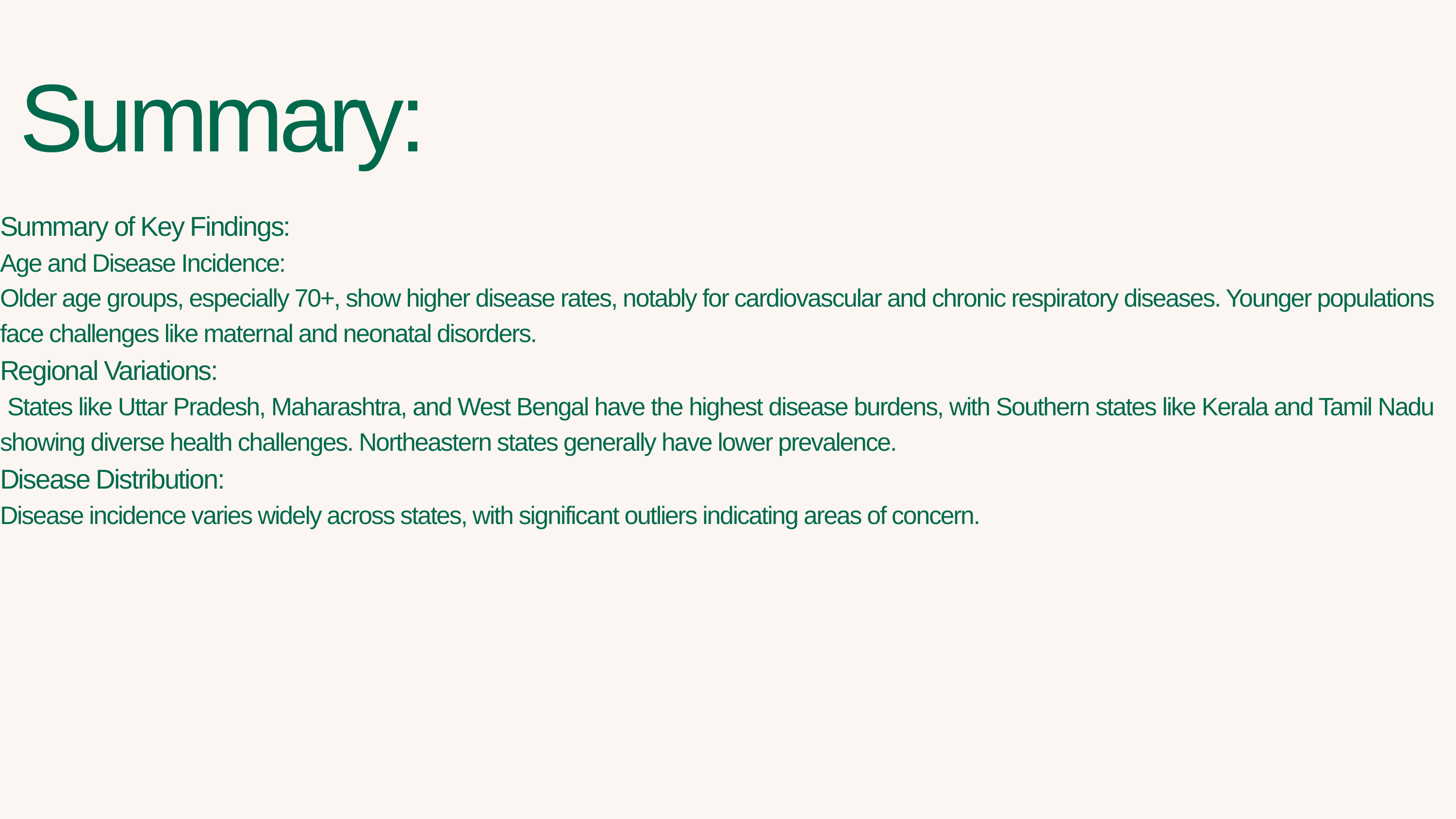

Summary:
Summary of Key Findings:
Age and Disease Incidence:
Older age groups, especially 70+, show higher disease rates, notably for cardiovascular and chronic respiratory diseases. Younger populations face challenges like maternal and neonatal disorders.
Regional Variations:
 States like Uttar Pradesh, Maharashtra, and West Bengal have the highest disease burdens, with Southern states like Kerala and Tamil Nadu showing diverse health challenges. Northeastern states generally have lower prevalence.
Disease Distribution:
Disease incidence varies widely across states, with significant outliers indicating areas of concern.